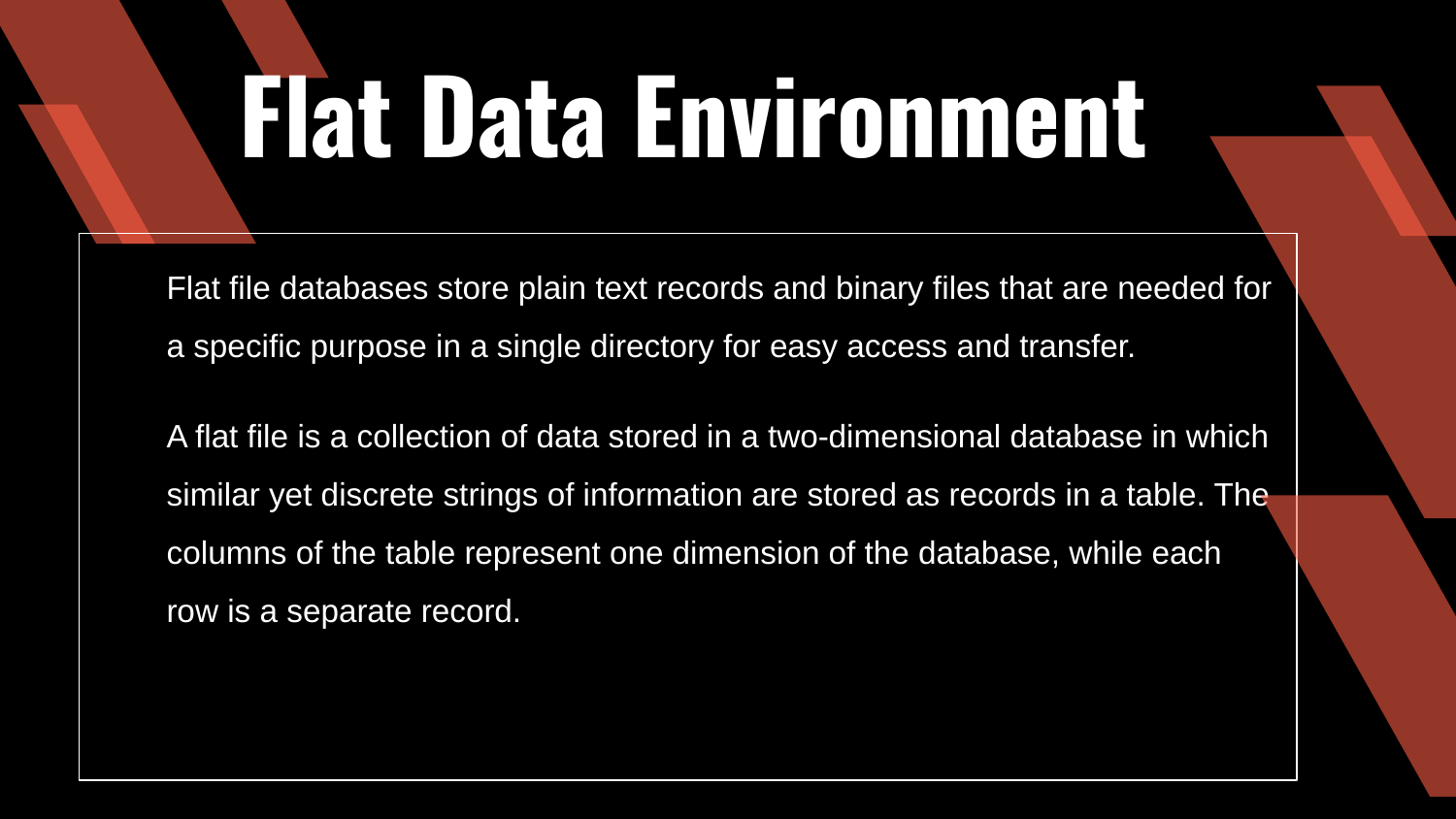

# Flat Data Environment
Flat file databases store plain text records and binary files that are needed for a specific purpose in a single directory for easy access and transfer.
A flat file is a collection of data stored in a two-dimensional database in which similar yet discrete strings of information are stored as records in a table. The columns of the table represent one dimension of the database, while each row is a separate record.